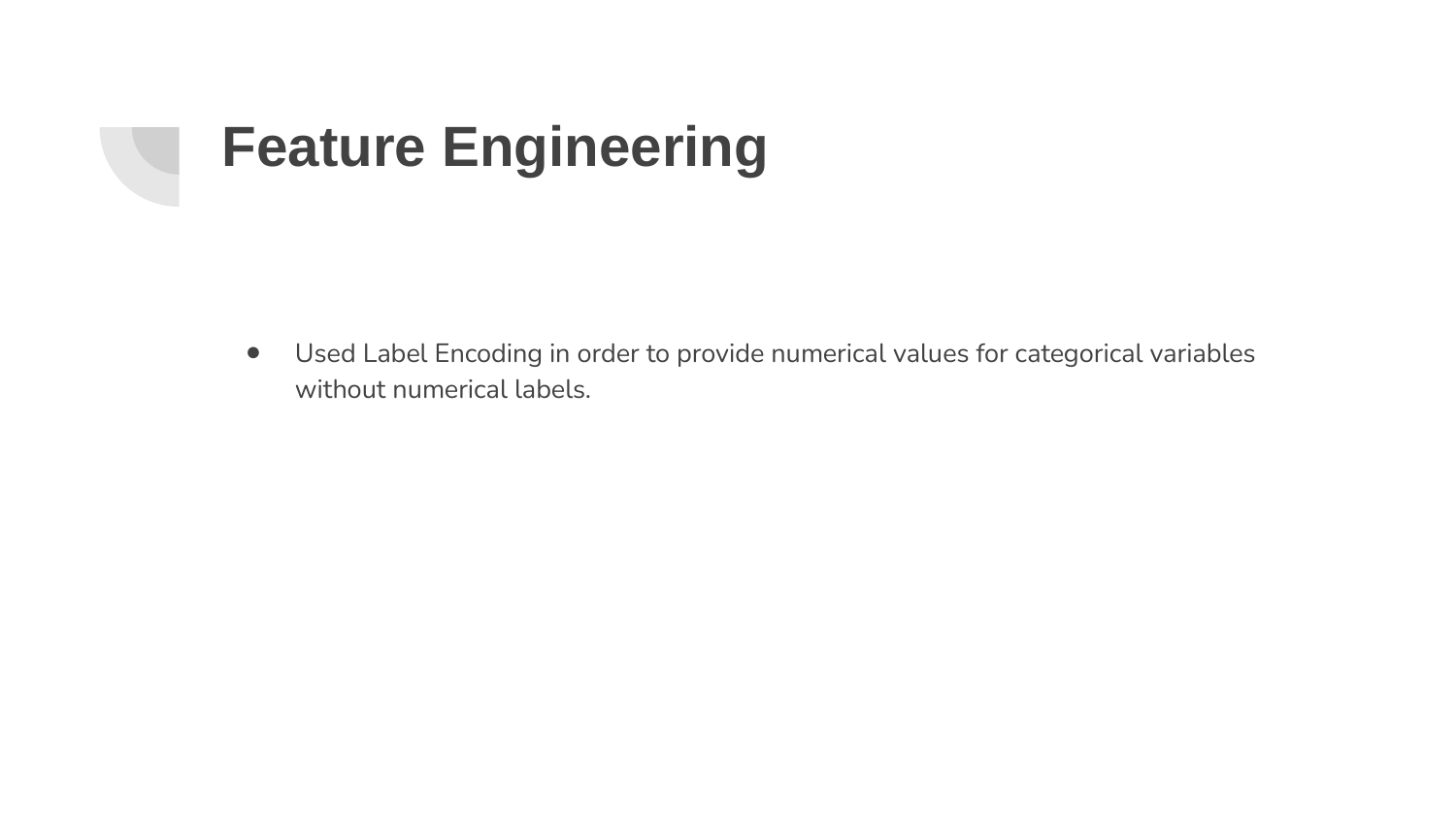

# Feature Engineering
Used Label Encoding in order to provide numerical values for categorical variables without numerical labels.